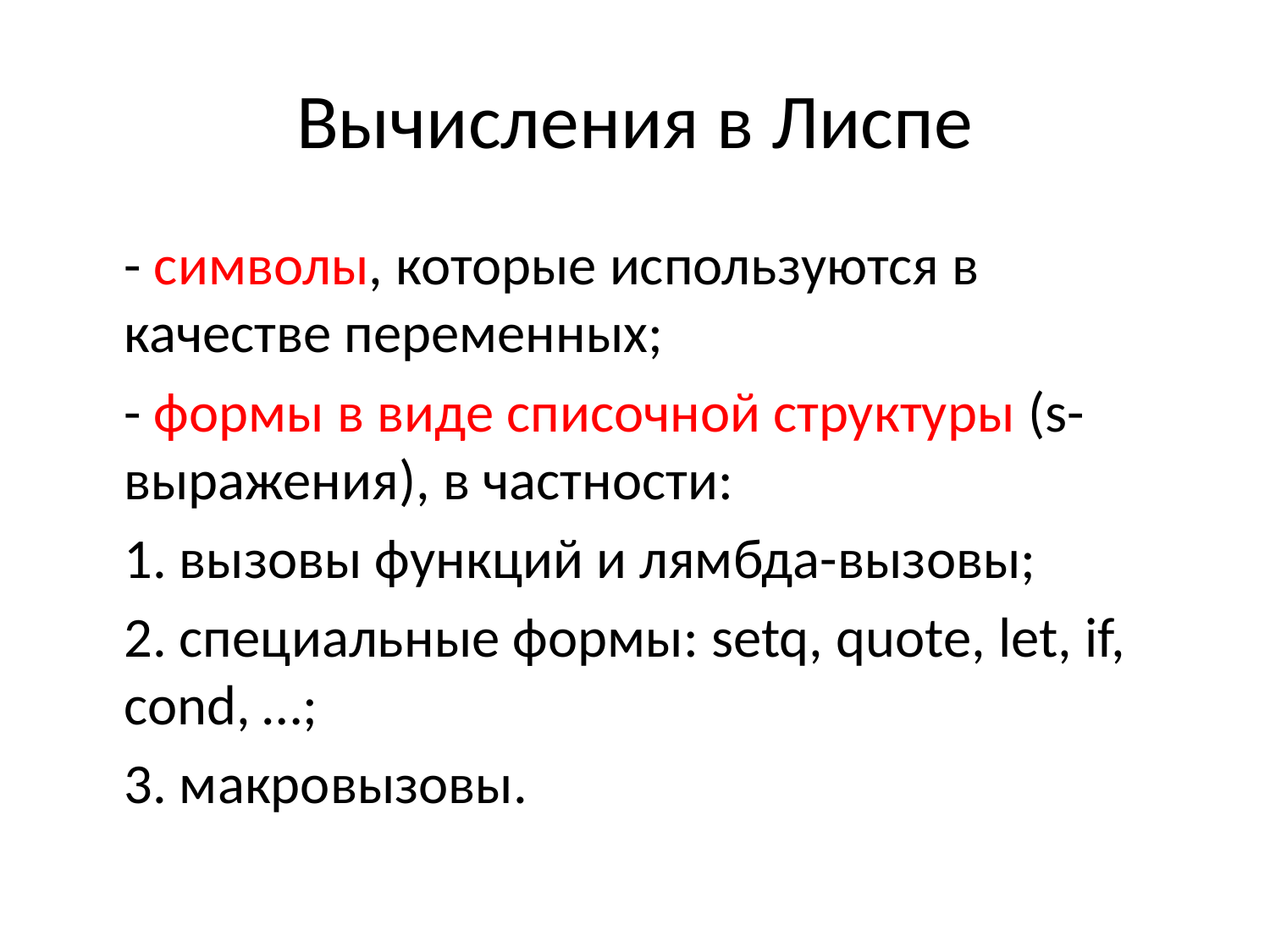

# Вычисления в Лиспе
	- символы, которые используются в качестве переменных;
	- формы в виде списочной структуры (s-выражения), в частности:
	1. вызовы функций и лямбда-вызовы;
	2. специальные формы: setq, quote, let, if, cond, …;
	3. макровызовы.